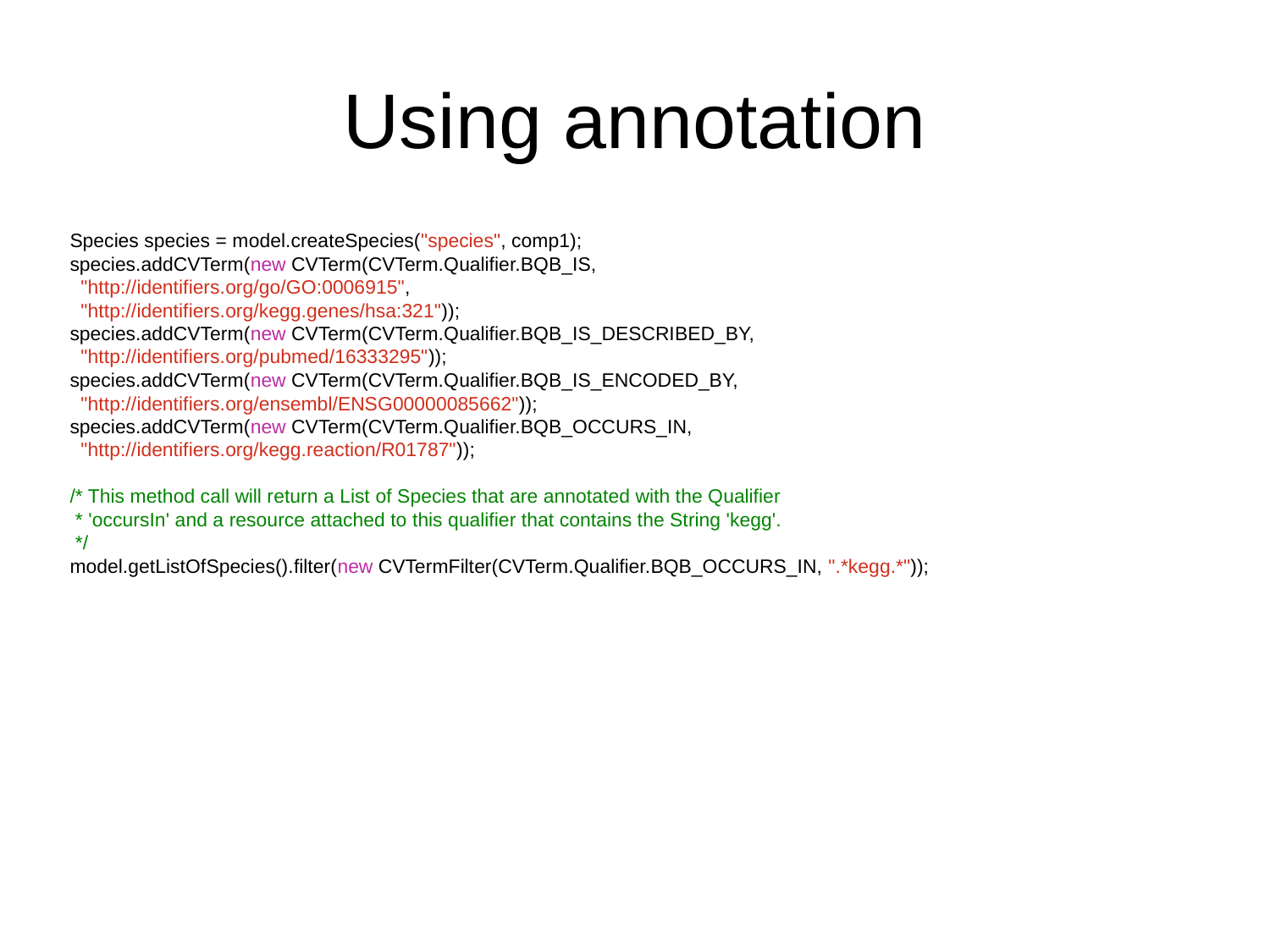

# Using annotation
Species species = model.createSpecies("species", comp1);
species.addCVTerm(new CVTerm(CVTerm.Qualifier.BQB_IS,
  "http://identifiers.org/go/GO:0006915",
  "http://identifiers.org/kegg.genes/hsa:321"));
species.addCVTerm(new CVTerm(CVTerm.Qualifier.BQB_IS_DESCRIBED_BY,
  "http://identifiers.org/pubmed/16333295"));
species.addCVTerm(new CVTerm(CVTerm.Qualifier.BQB_IS_ENCODED_BY,
  "http://identifiers.org/ensembl/ENSG00000085662"));
species.addCVTerm(new CVTerm(CVTerm.Qualifier.BQB_OCCURS_IN,
  "http://identifiers.org/kegg.reaction/R01787"));

/* This method call will return a List of Species that are annotated with the Qualifier
 * 'occursIn' and a resource attached to this qualifier that contains the String 'kegg'.
 */
model.getListOfSpecies().filter(new CVTermFilter(CVTerm.Qualifier.BQB_OCCURS_IN, ".*kegg.*"));
19